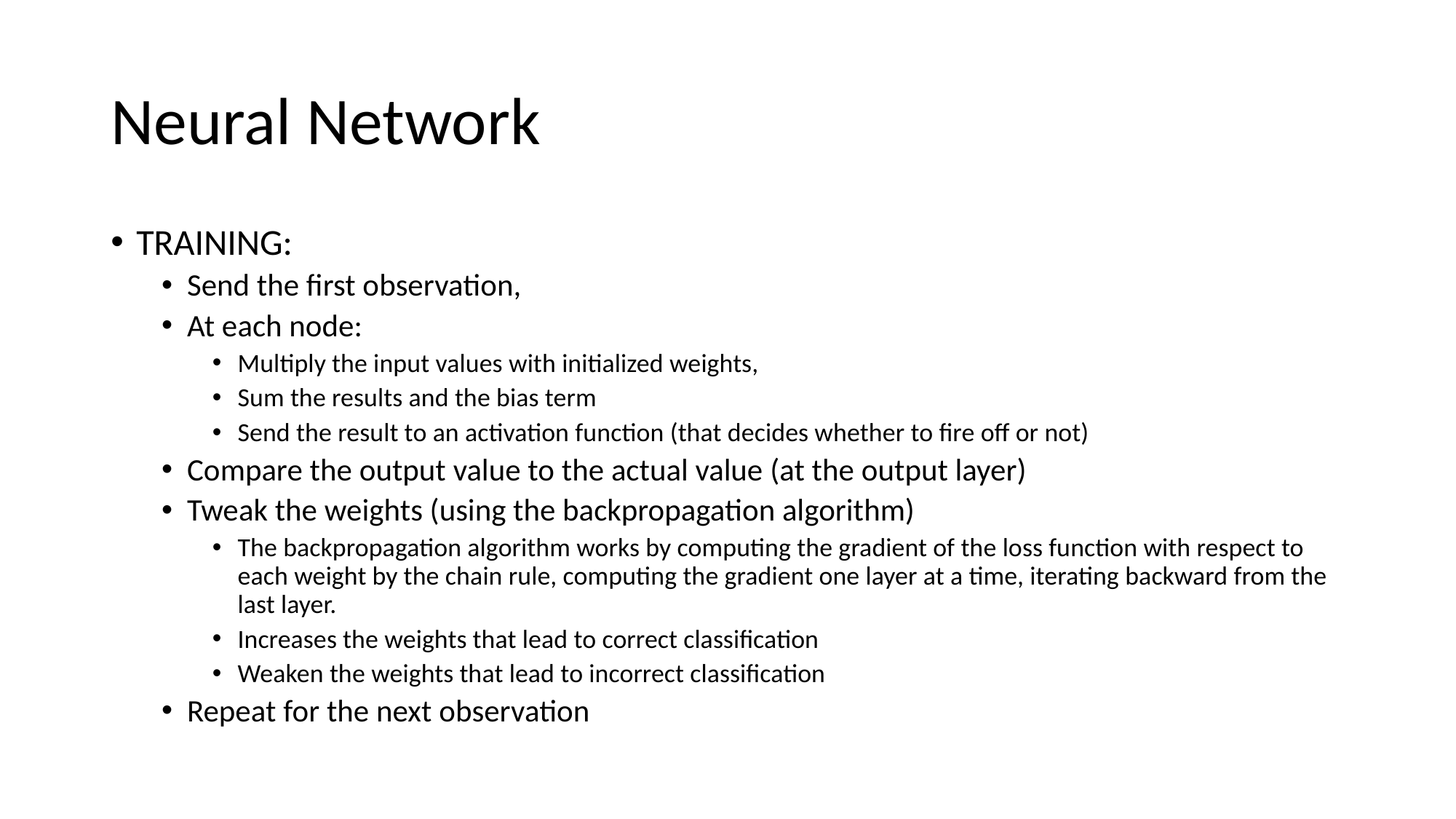

# Neural Network
TRAINING:
Send the first observation,
At each node:
Multiply the input values with initialized weights,
Sum the results and the bias term
Send the result to an activation function (that decides whether to fire off or not)
Compare the output value to the actual value (at the output layer)
Tweak the weights (using the backpropagation algorithm)
The backpropagation algorithm works by computing the gradient of the loss function with respect to each weight by the chain rule, computing the gradient one layer at a time, iterating backward from the last layer.
Increases the weights that lead to correct classification
Weaken the weights that lead to incorrect classification
Repeat for the next observation